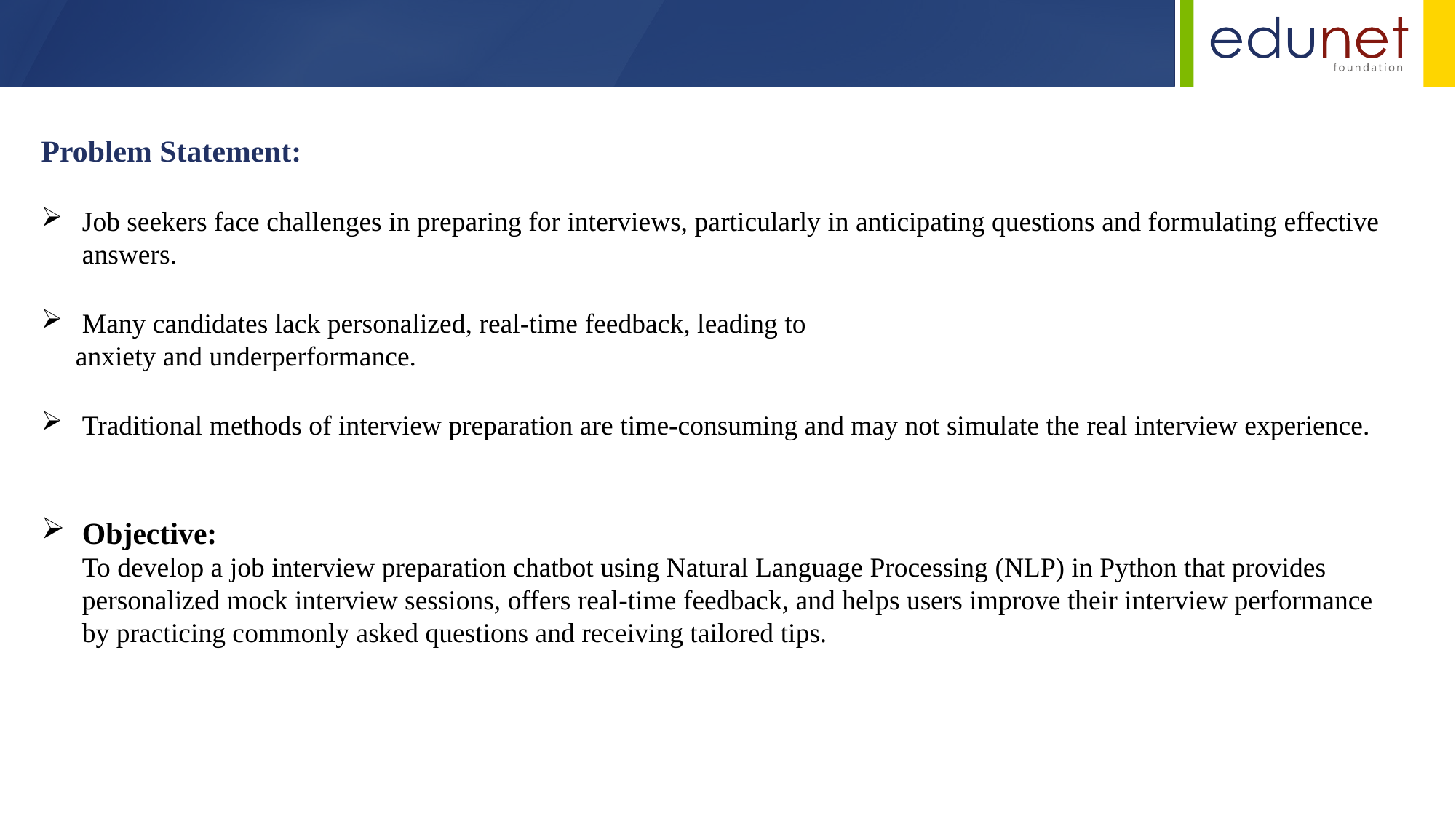

Problem Statement:

Job seekers face challenges in preparing for interviews, particularly in anticipating questions and formulating effective answers.

Many candidates lack personalized, real-time feedback, leading to
     anxiety and underperformance.

Traditional methods of interview preparation are time-consuming and may not simulate the real interview experience.

Objective:
To develop a job interview preparation chatbot using Natural Language Processing (NLP) in Python that provides personalized mock interview sessions, offers real-time feedback, and helps users improve their interview performance by practicing commonly asked questions and receiving tailored tips.